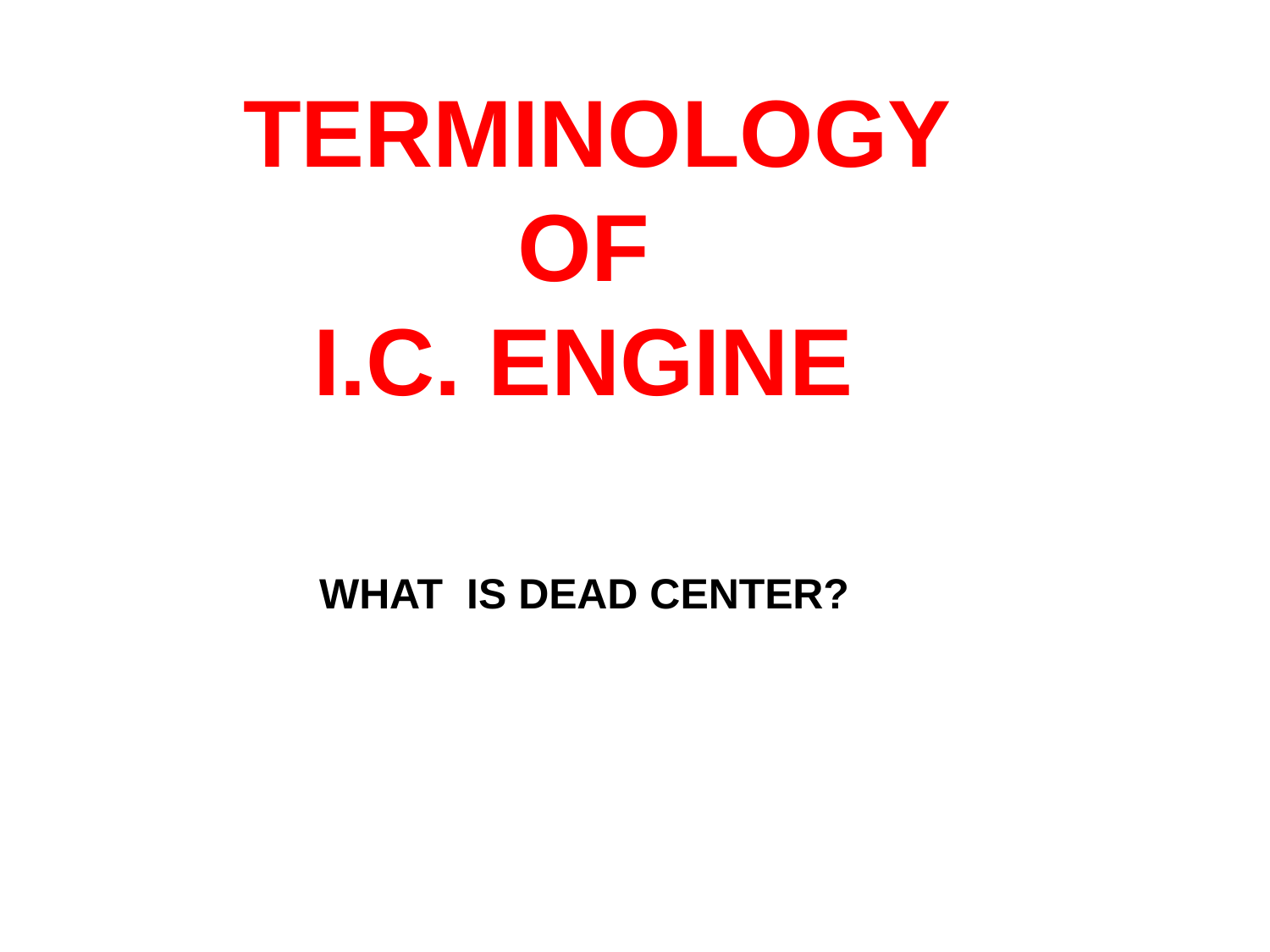

TERMINOLOGY OF
I.C. ENGINE
WHAT  IS DEAD CENTER?